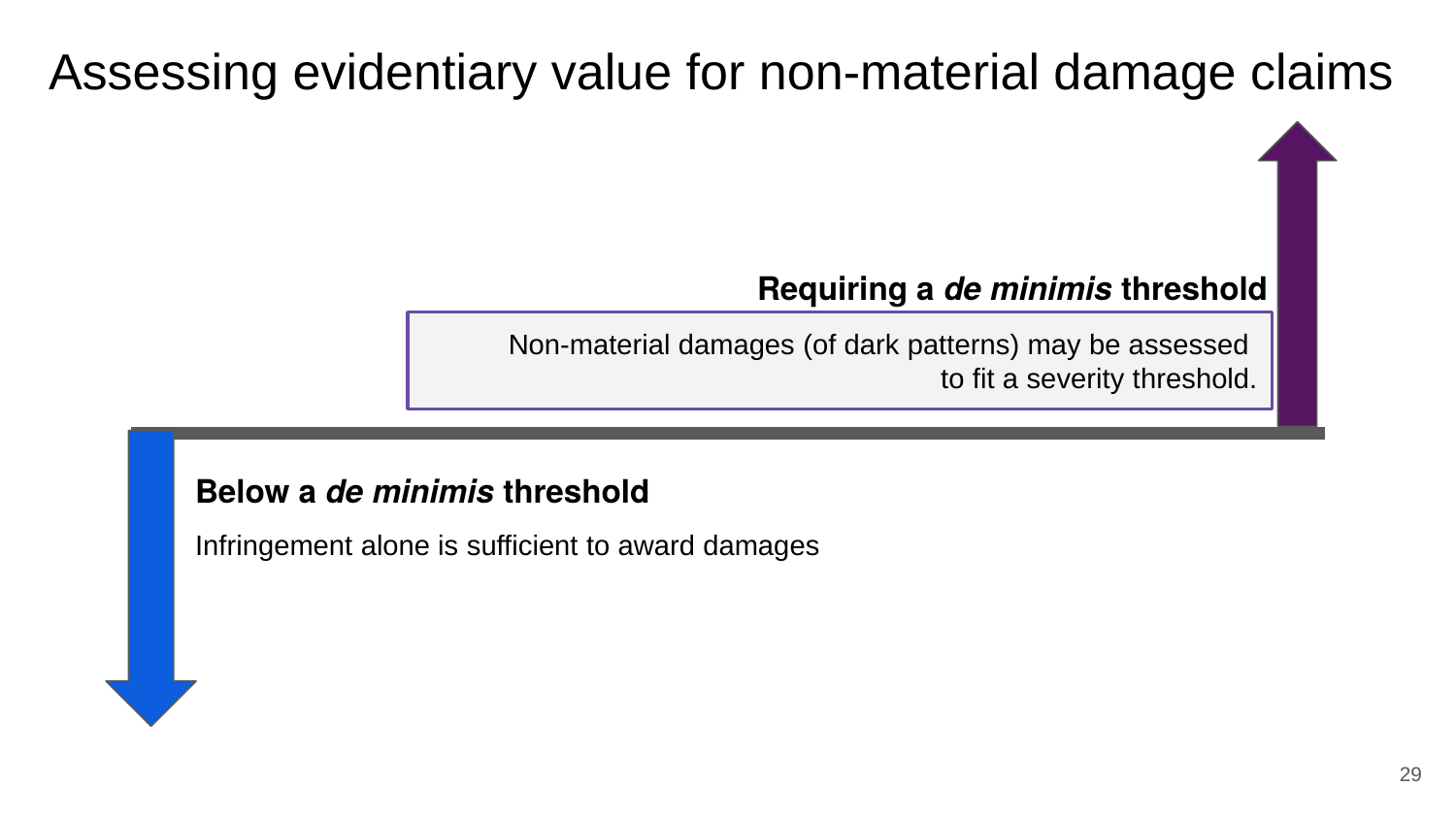

Assessing evidentiary value for non-material damage claims

Requiring a de minimis threshold
Non-material damages (of dark patterns) may be assessed
to fit a severity threshold.

Below a de minimis threshold
Infringement alone is sufficient to award damages

29